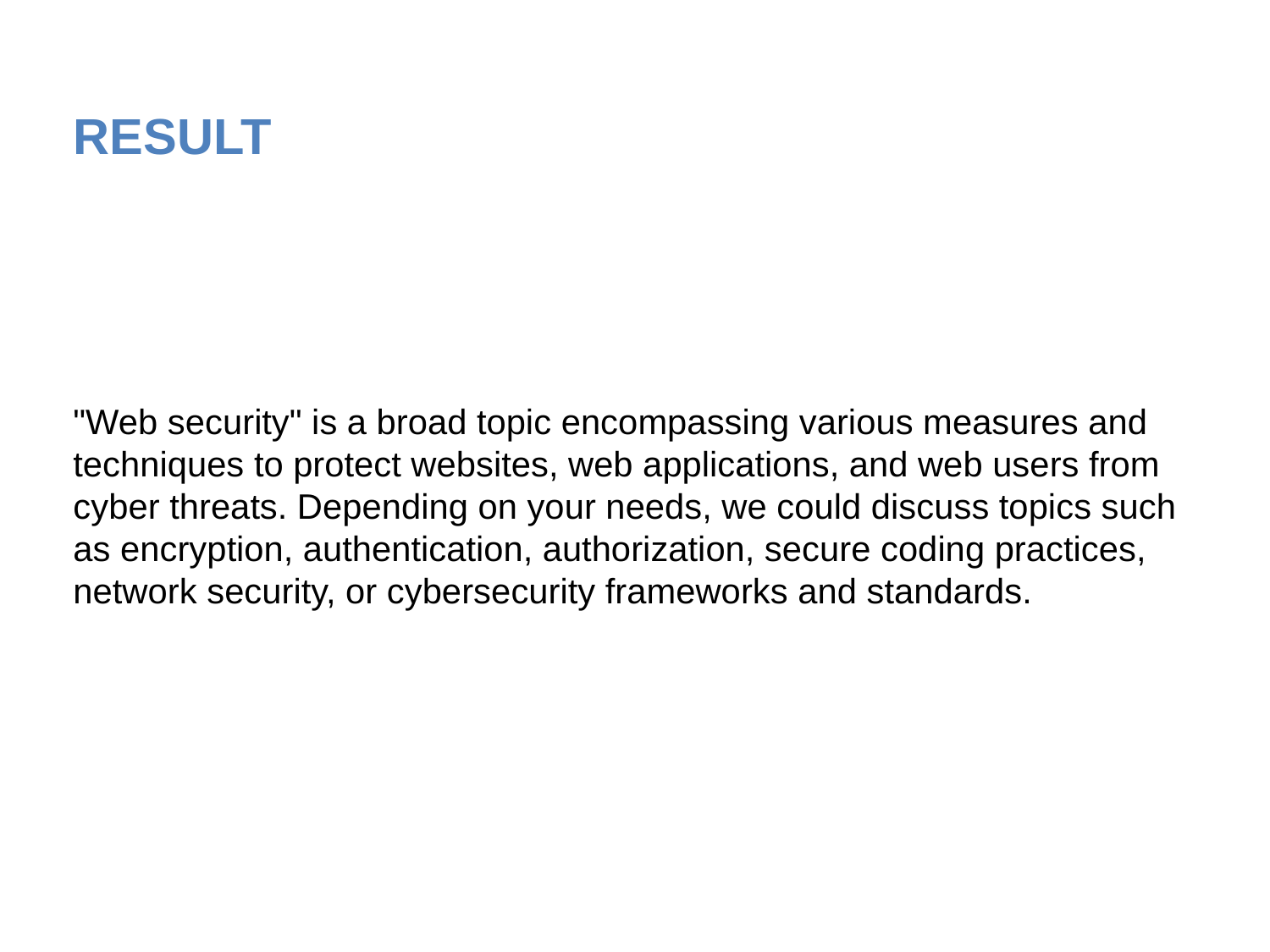

# RESULT
"Web security" is a broad topic encompassing various measures and techniques to protect websites, web applications, and web users from cyber threats. Depending on your needs, we could discuss topics such as encryption, authentication, authorization, secure coding practices, network security, or cybersecurity frameworks and standards.